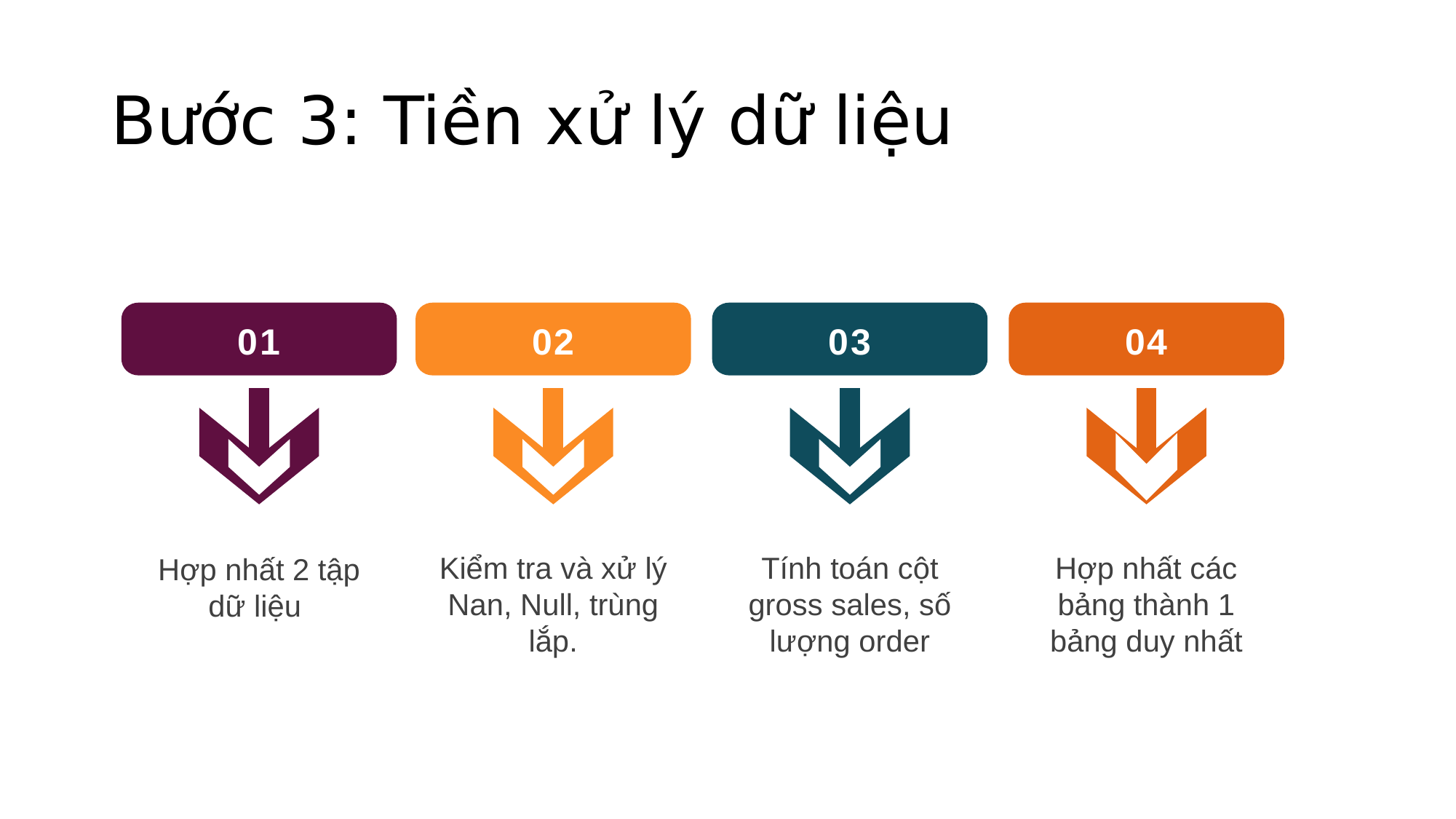

# Bước 3: Tiền xử lý dữ liệu
01

Hợp nhất 2 tập dữ liệu
02

Kiểm tra và xử lý Nan, Null, trùng lắp.
03

Tính toán cột gross sales, số lượng order
04

Hợp nhất các bảng thành 1 bảng duy nhất
05